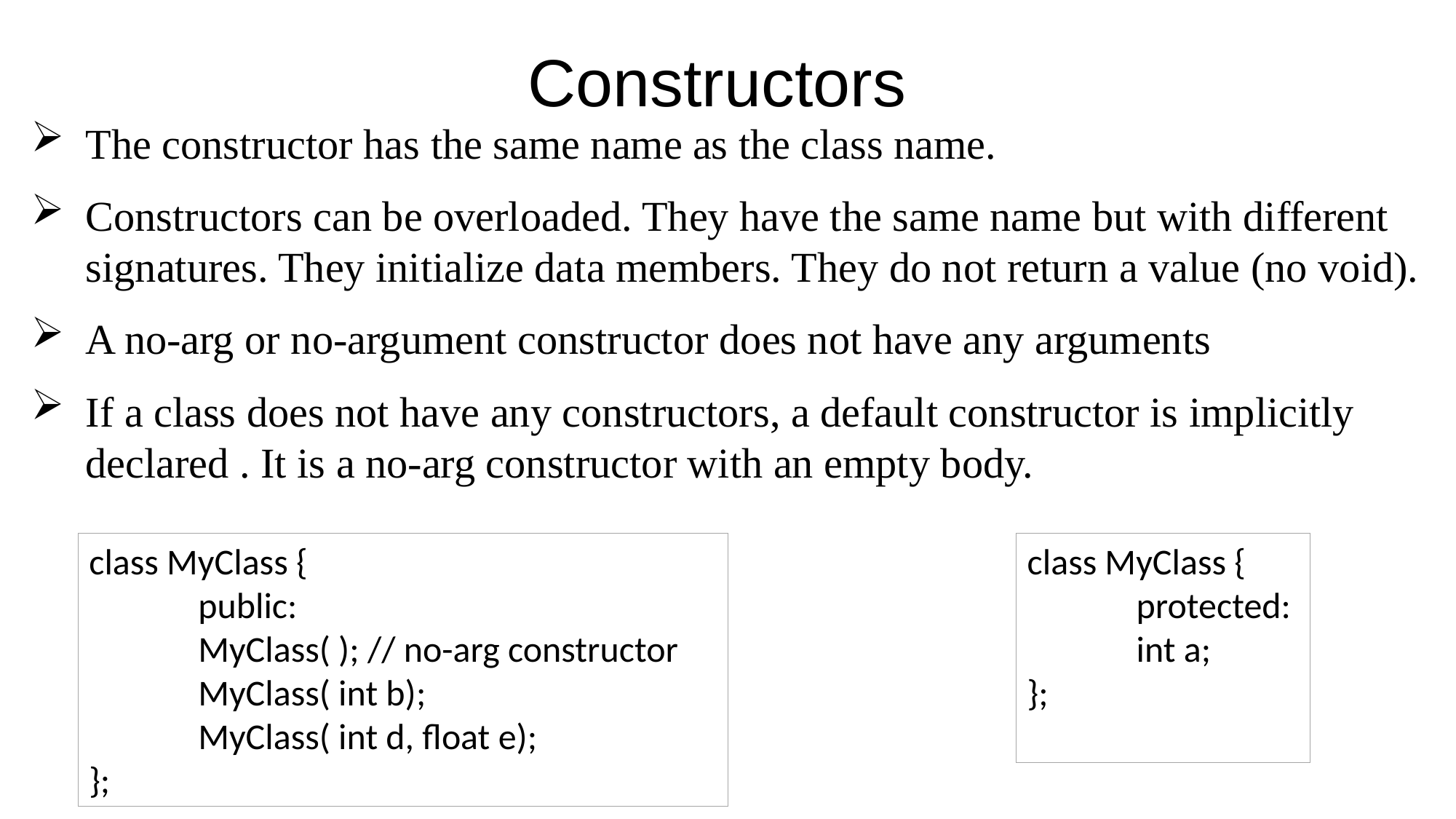

# Constructors
The constructor has the same name as the class name.
Constructors can be overloaded. They have the same name but with different signatures. They initialize data members. They do not return a value (no void).
A no-arg or no-argument constructor does not have any arguments
If a class does not have any constructors, a default constructor is implicitly declared . It is a no-arg constructor with an empty body.
class MyClass {
	public:
	MyClass( ); // no-arg constructor
 	MyClass( int b);
	MyClass( int d, float e);
};
class MyClass {
 	protected:
	int a;
};

9